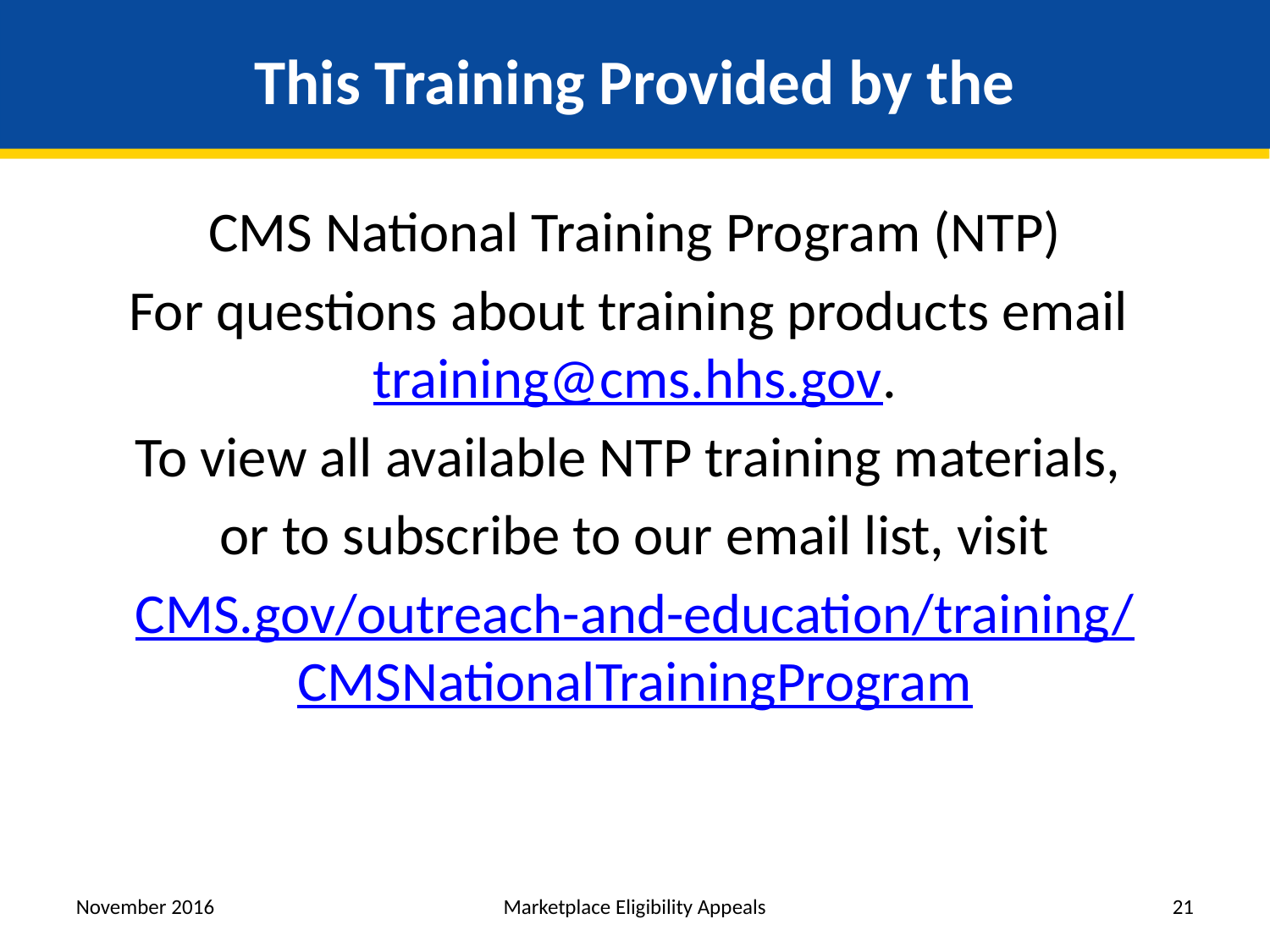

# This Training Provided by the
CMS National Training Program (NTP)
For questions about training products email training@cms.hhs.gov.
To view all available NTP training materials,
or to subscribe to our email list, visit
CMS.gov/outreach-and-education/training/CMSNationalTrainingProgram
November 2016
Marketplace Eligibility Appeals
21